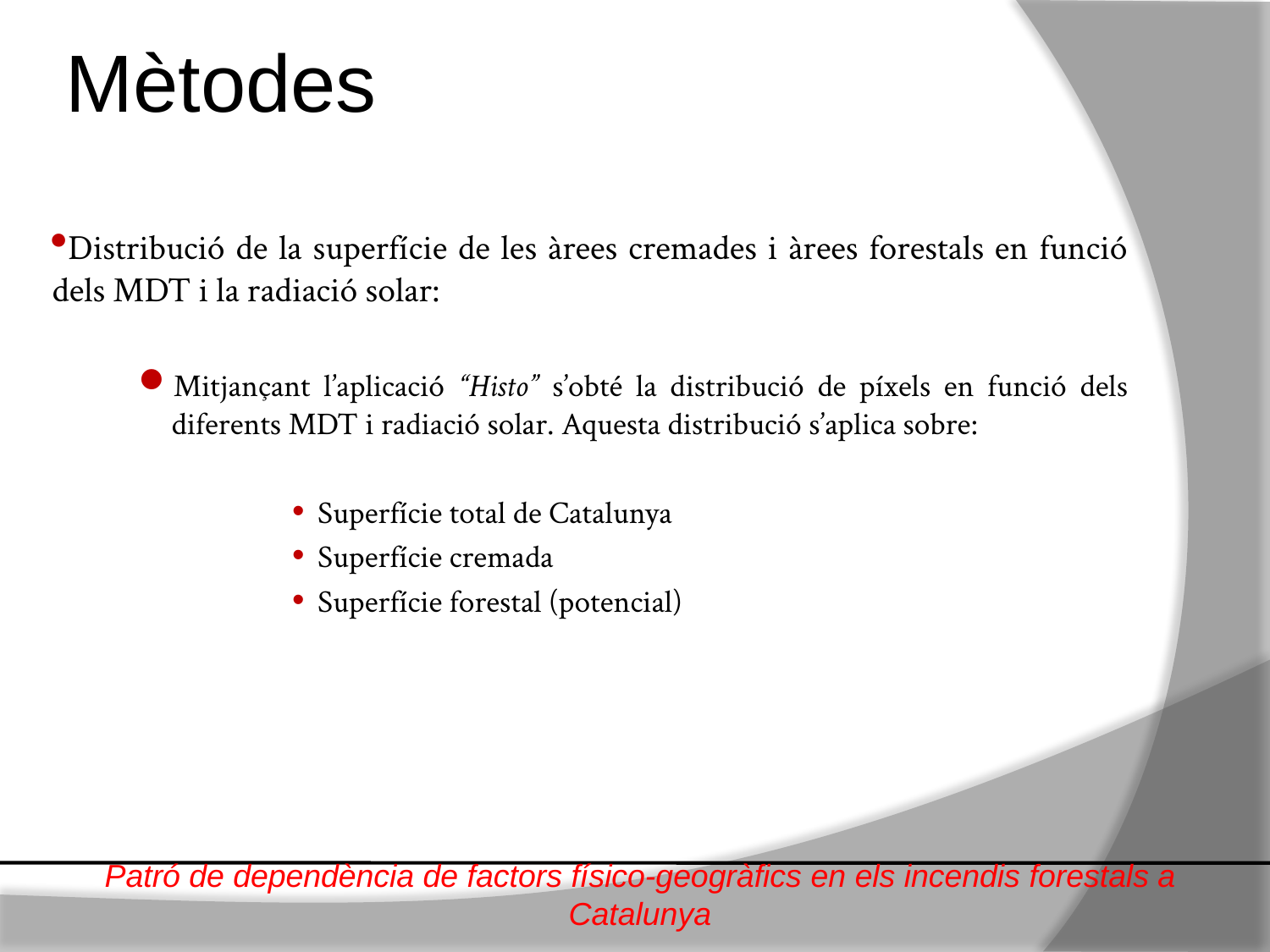

# Mètodes

Distribució de la superfície de les àrees cremades i àrees forestals en funció dels MDT i la radiació solar:

Mitjançant l’aplicació “Histo” s’obté la distribució de píxels en funció dels diferents MDT i radiació solar. Aquesta distribució s’aplica sobre:

Superfície total de Catalunya
Superfície cremada
Superfície forestal (potencial)

Patró de dependència de factors físico-geogràfics en els incendis forestals a Catalunya